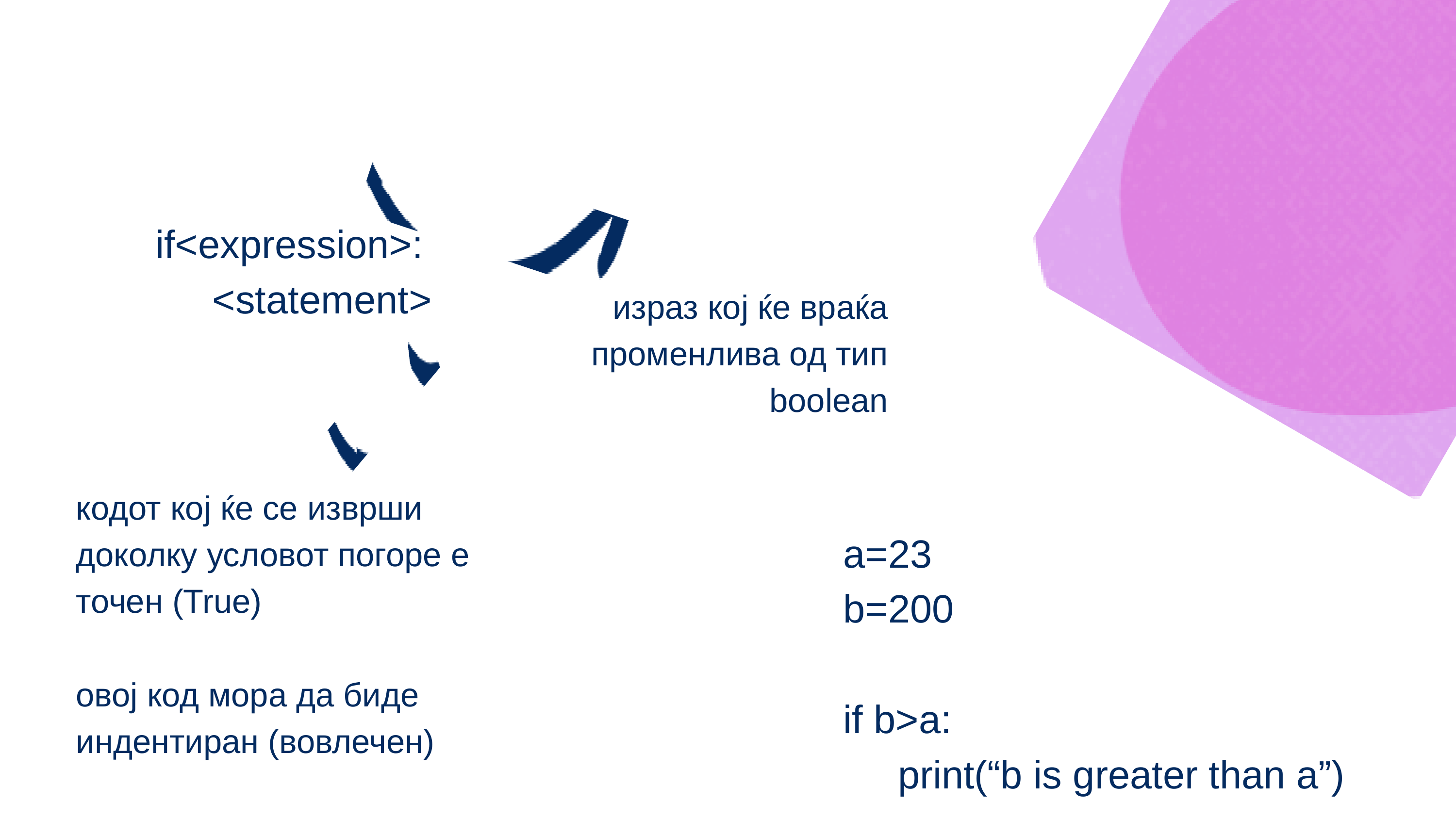

if<expression>:
          <statement>
израз кој ќе враќа променлива од тип boolean

кодот кој ќе се изврши доколку условот погоре е точен (True)

овој код мора да биде индентиран (вовлечен)
а=23
b=200

if b>a:
     print(“b is greater than a”)